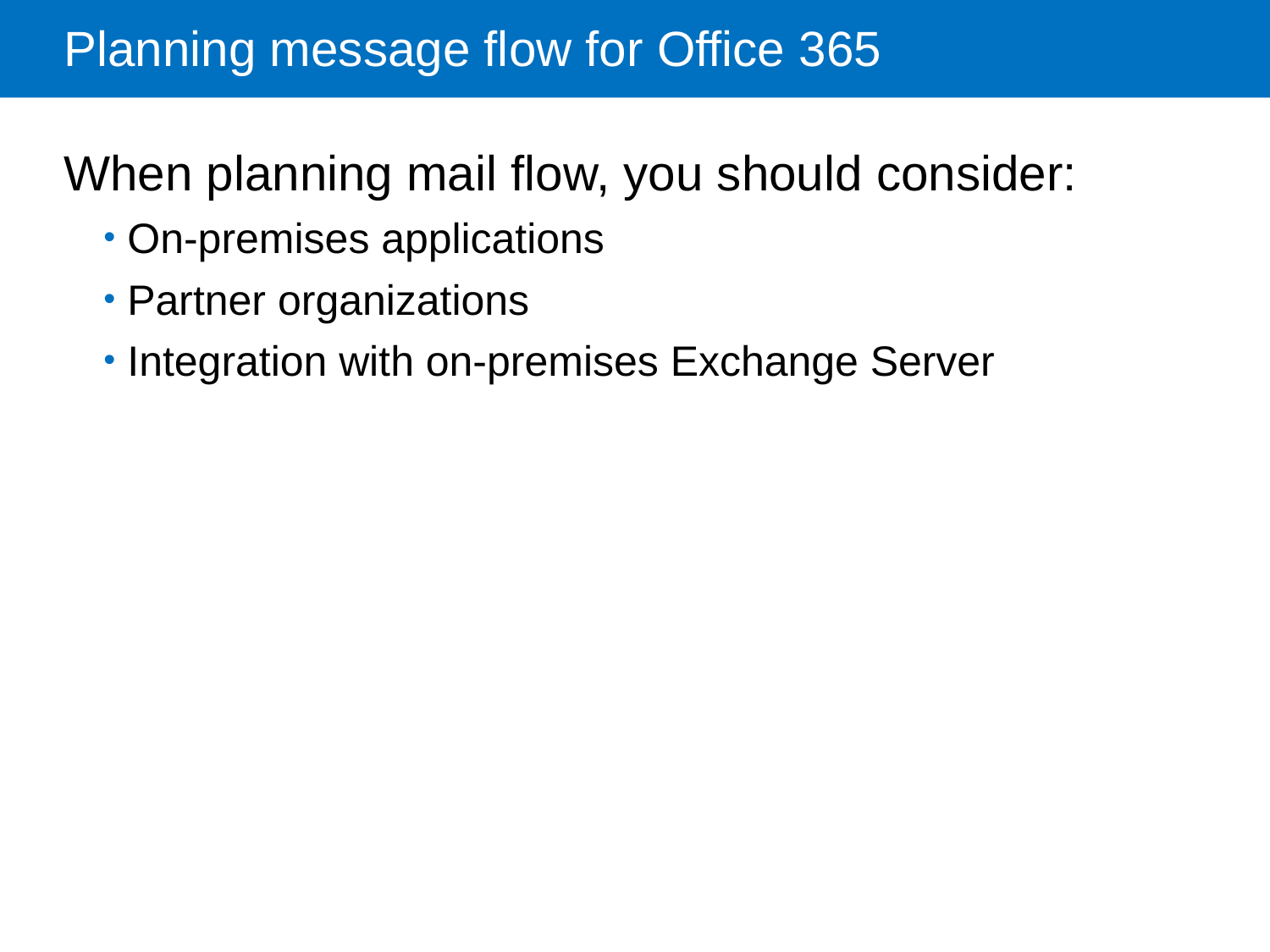

# Planning message flow for Office 365
When planning mail flow, you should consider:
On-premises applications
Partner organizations
Integration with on-premises Exchange Server